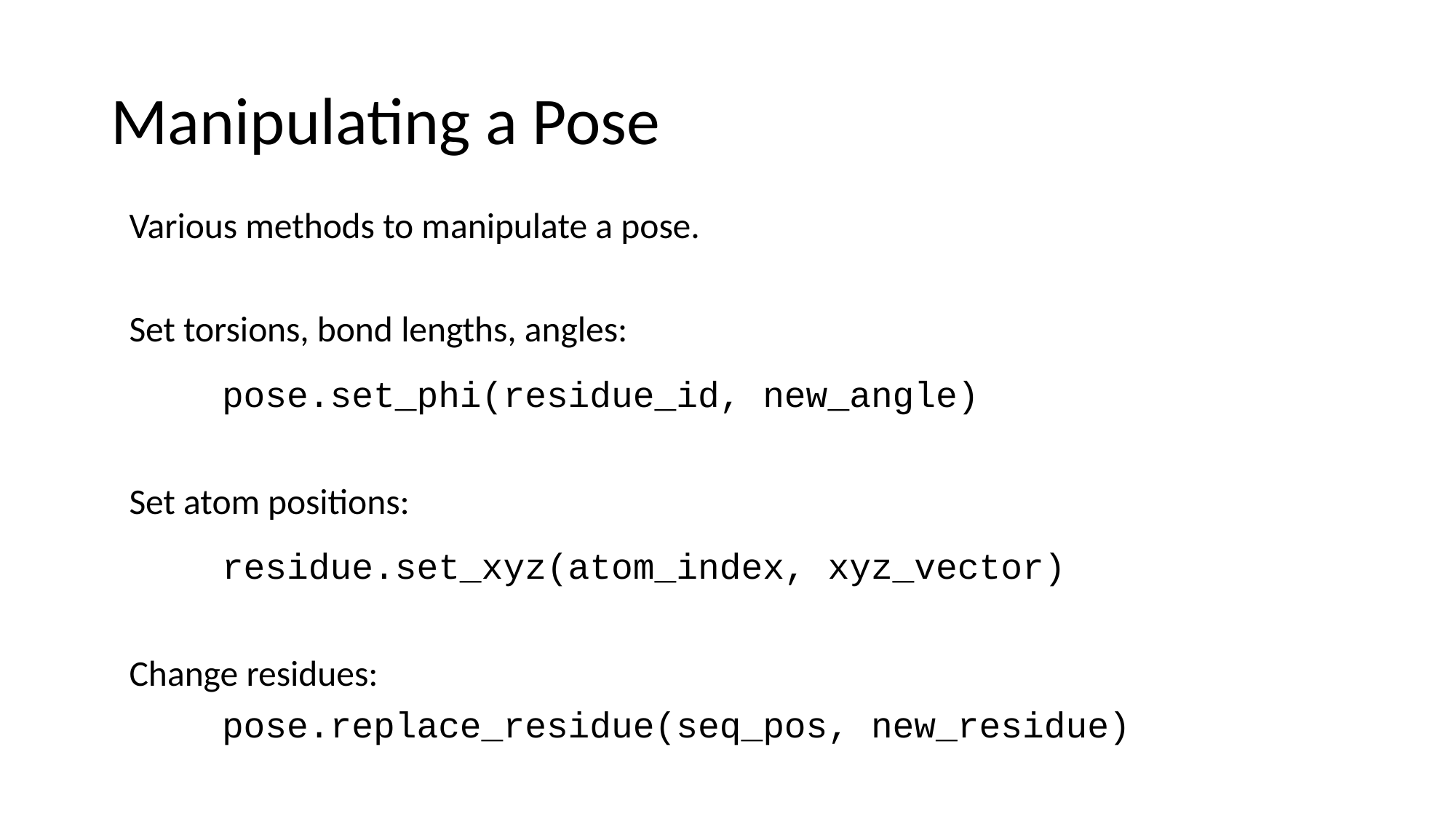

# Manipulating a Pose
Various methods to manipulate a pose.

Set torsions, bond lengths, angles:
	pose.set_phi(residue_id, new_angle)

Set atom positions:
	residue.set_xyz(atom_index, xyz_vector)

Change residues:
	pose.replace_residue(seq_pos, new_residue)